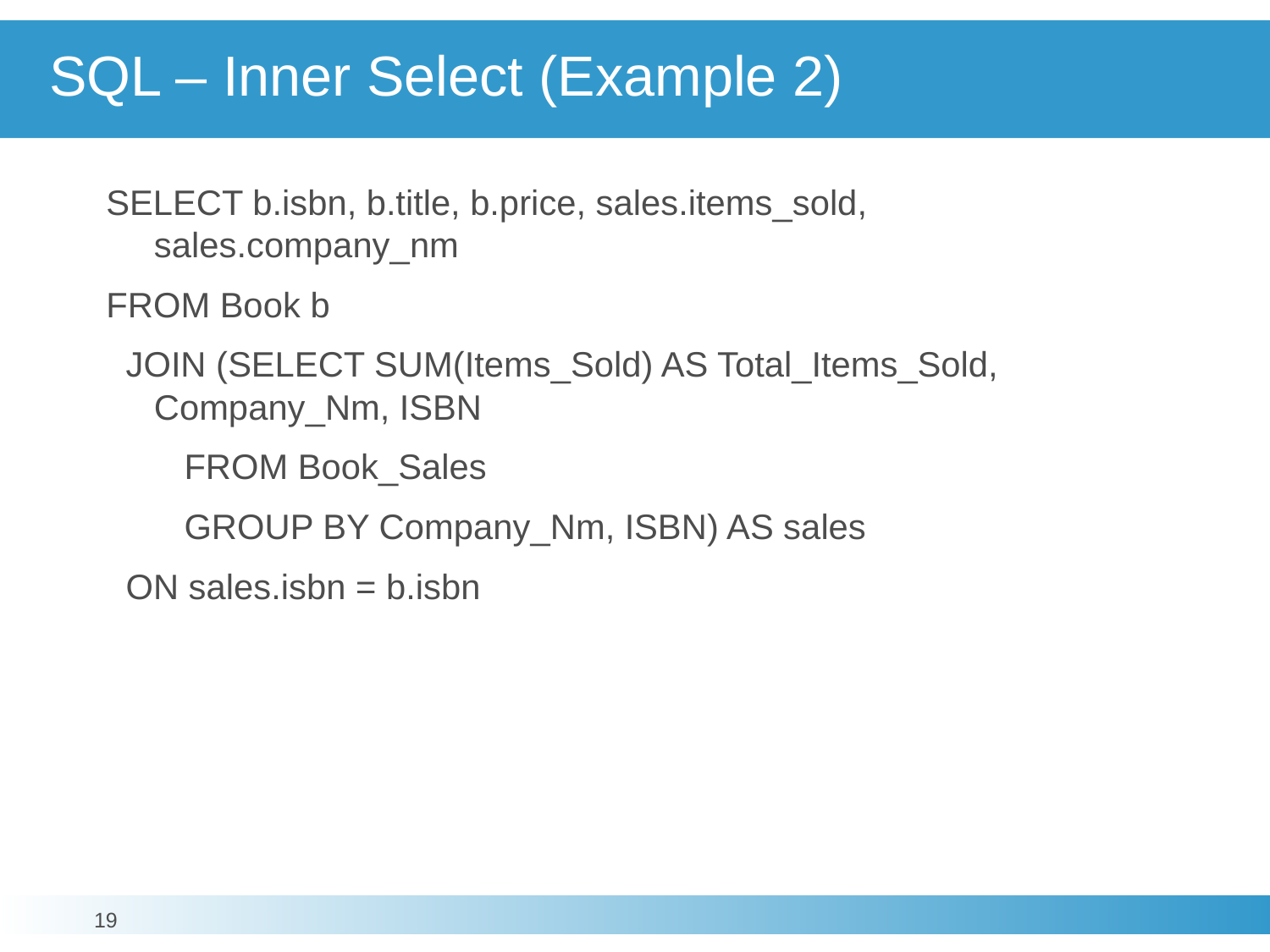

# SQL – Inner Select (Example 2)
SELECT b.isbn, b.title, b.price, sales.items_sold, sales.company_nm
FROM Book b
  JOIN (SELECT SUM(Items_Sold) AS Total_Items_Sold, Company_Nm, ISBN
        FROM Book_Sales
        GROUP BY Company_Nm, ISBN) AS sales
  ON sales.isbn = b.isbn
19